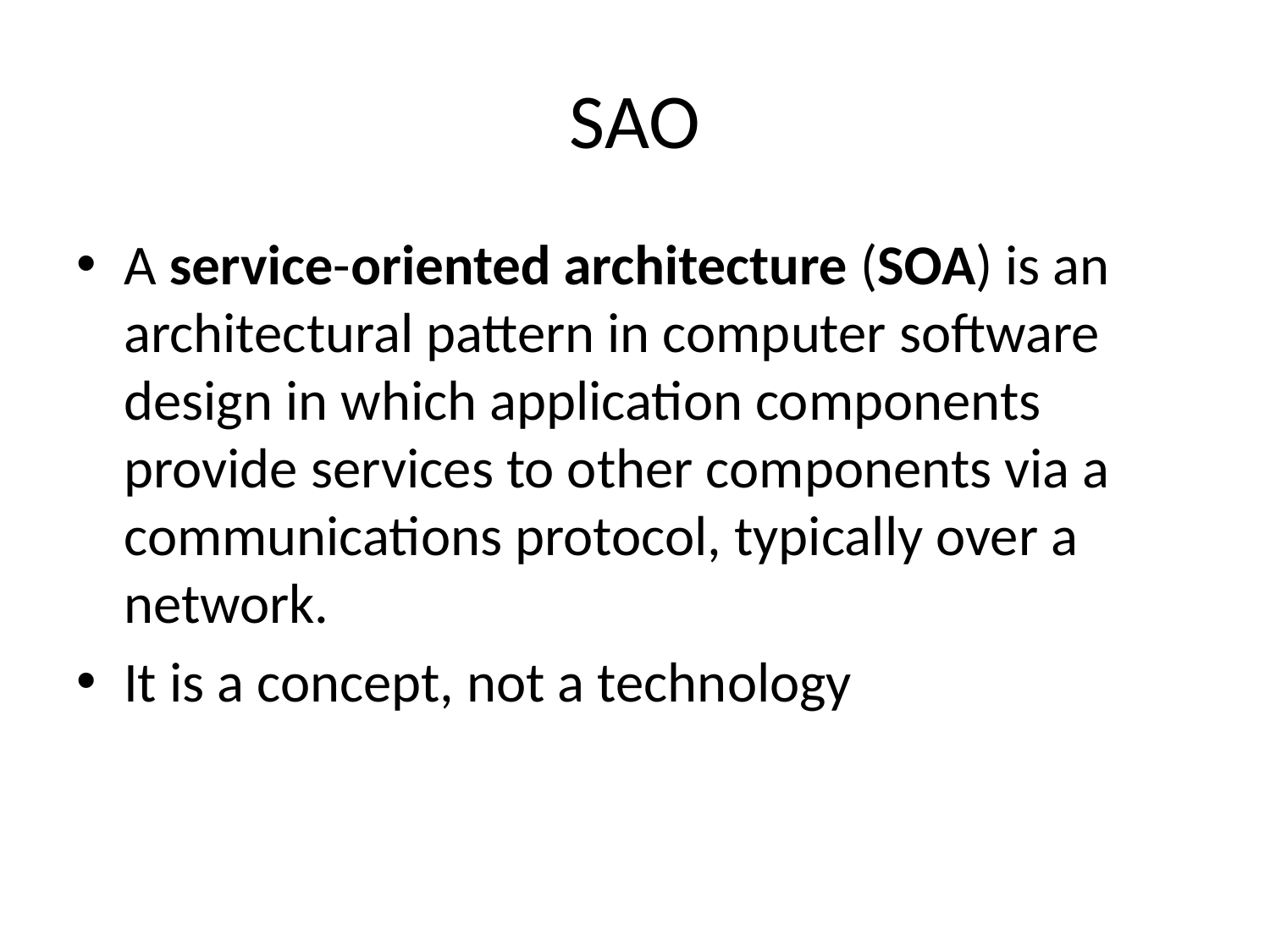

# SAO
A service-oriented architecture (SOA) is an architectural pattern in computer software design in which application components provide services to other components via a communications protocol, typically over a network.
It is a concept, not a technology